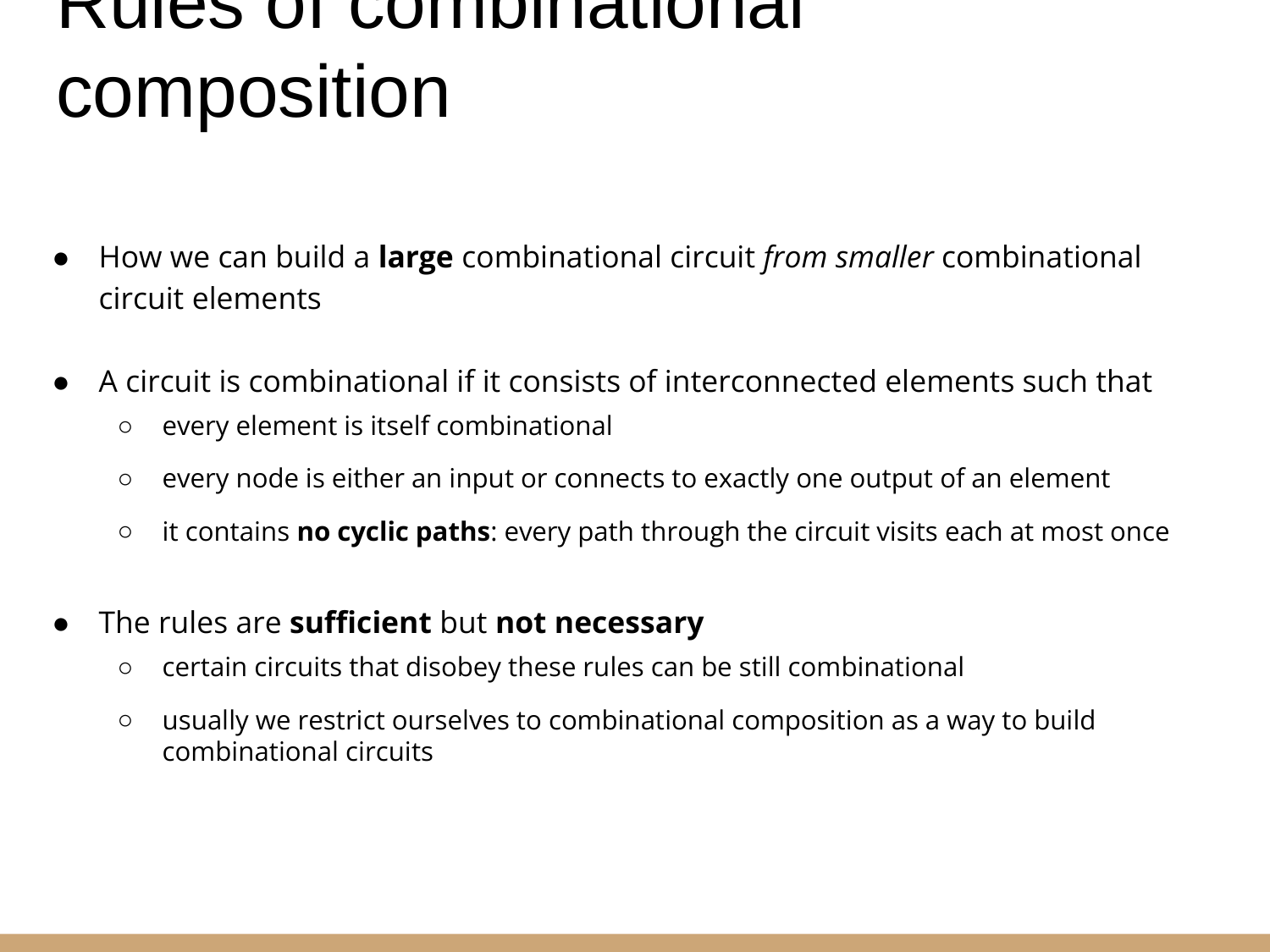

Rules of combinational composition
How we can build a large combinational circuit from smaller combinational circuit elements

A circuit is combinational if it consists of interconnected elements such that
every element is itself combinational
every node is either an input or connects to exactly one output of an element
it contains no cyclic paths: every path through the circuit visits each at most once

The rules are sufficient but not necessary
certain circuits that disobey these rules can be still combinational
usually we restrict ourselves to combinational composition as a way to build combinational circuits